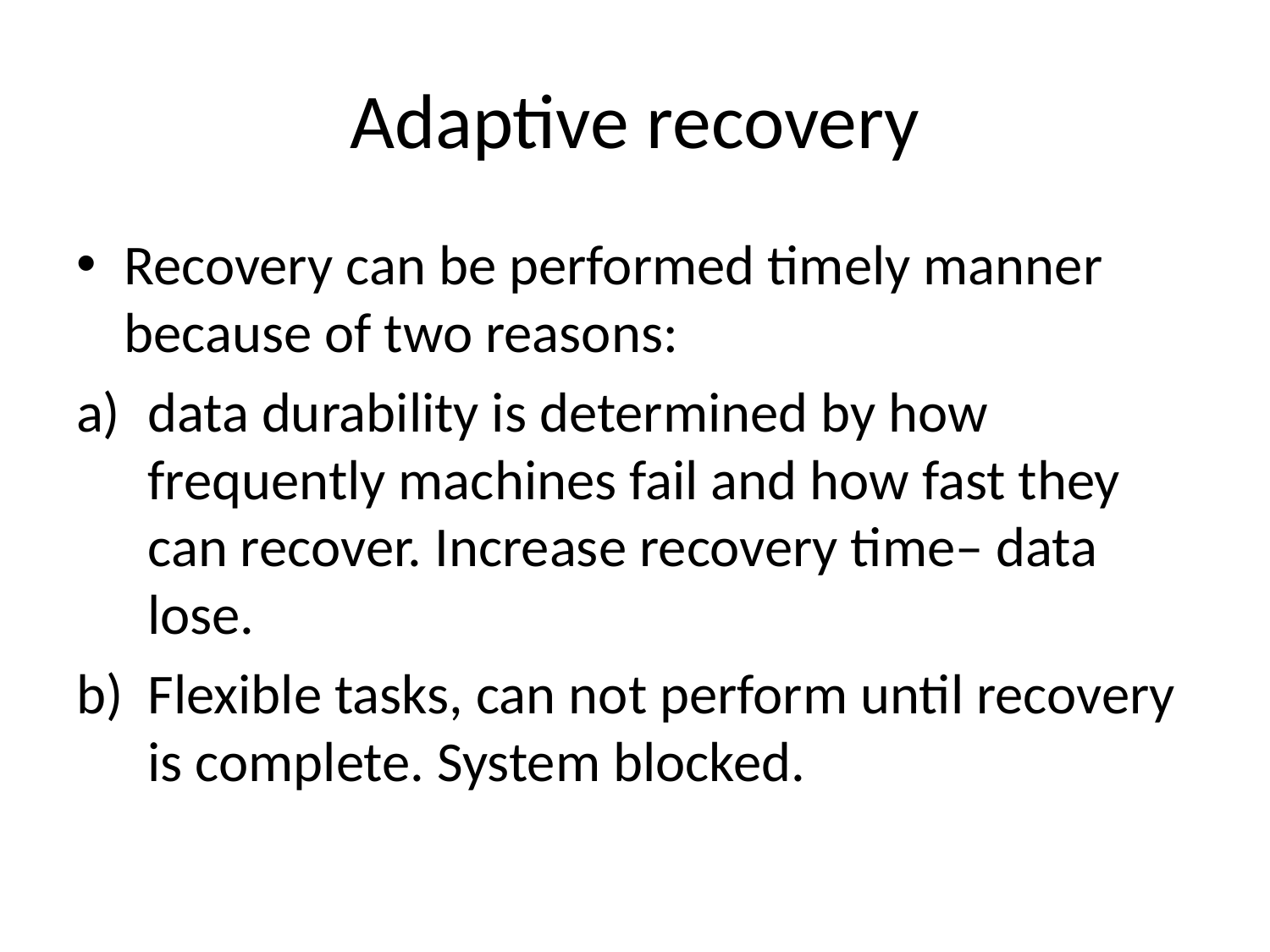

# Adaptive recovery
Recovery can be performed timely manner because of two reasons:
data durability is determined by how frequently machines fail and how fast they can recover. Increase recovery time– data lose.
Flexible tasks, can not perform until recovery is complete. System blocked.